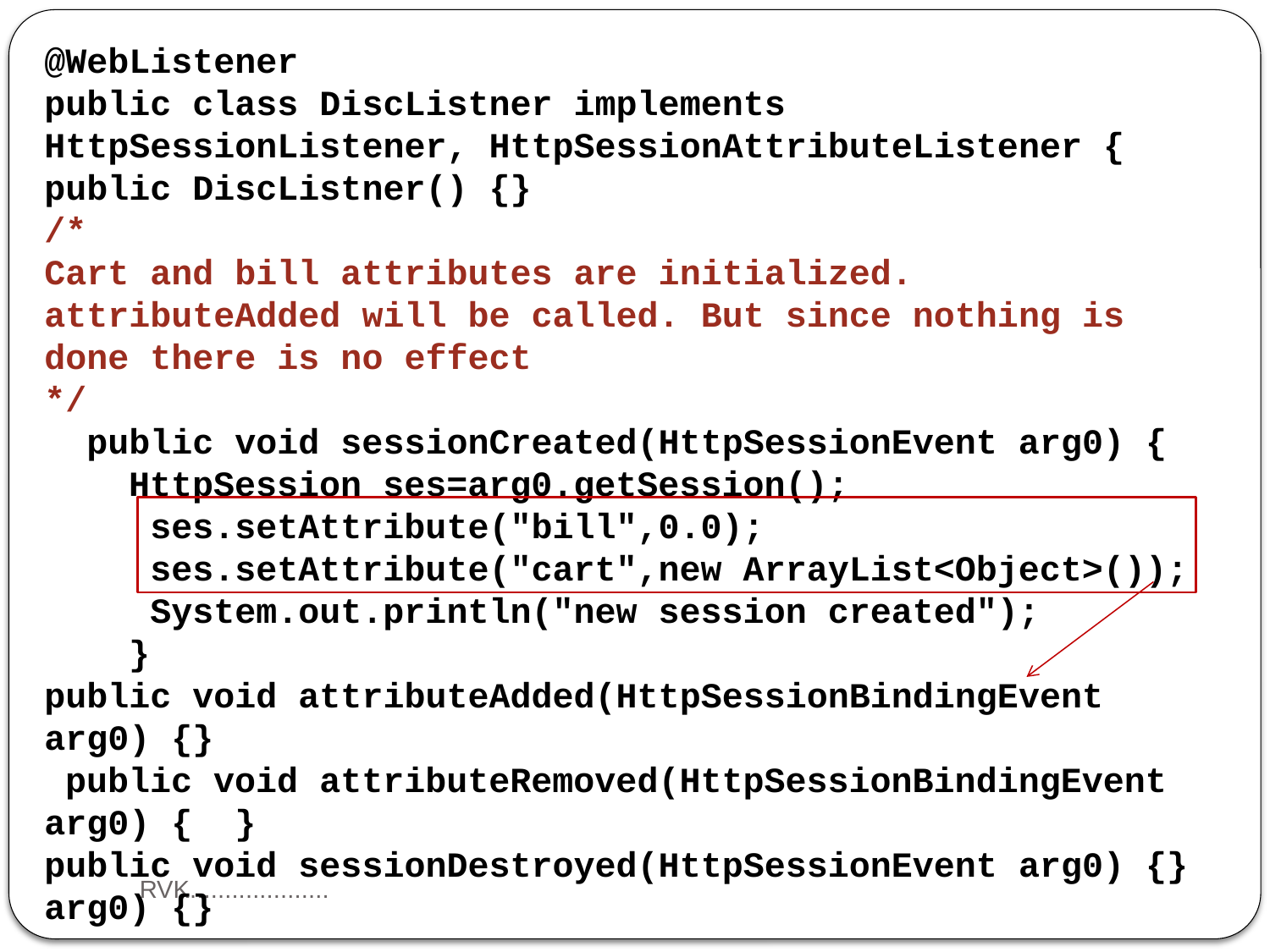

@WebListener
public class DiscListner implements HttpSessionListener, HttpSessionAttributeListener {
public DiscListner() {}
/*
Cart and bill attributes are initialized. attributeAdded will be called. But since nothing is done there is no effect
*/
  public void sessionCreated(HttpSessionEvent arg0) {
    HttpSession ses=arg0.getSession();
     ses.setAttribute("bill",0.0);
     ses.setAttribute("cart",new ArrayList<Object>());
     System.out.println("new session created");
    }
public void attributeAdded(HttpSessionBindingEvent arg0) {}
 public void attributeRemoved(HttpSessionBindingEvent arg0) {  }
public void sessionDestroyed(HttpSessionEvent arg0) {} arg0) {}

RVK....................
29